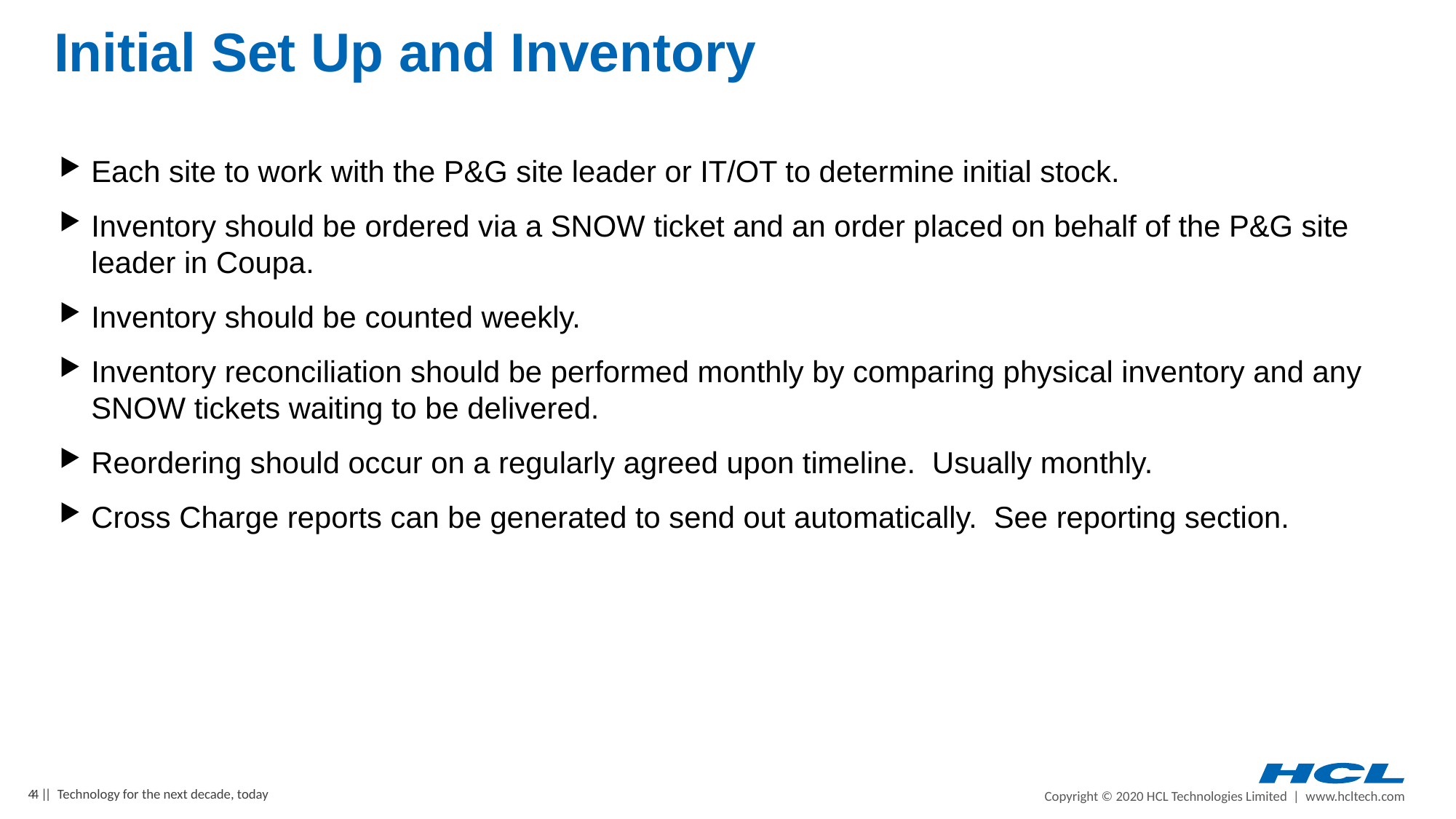

# Initial Set Up and Inventory
Each site to work with the P&G site leader or IT/OT to determine initial stock.
Inventory should be ordered via a SNOW ticket and an order placed on behalf of the P&G site leader in Coupa.
Inventory should be counted weekly.
Inventory reconciliation should be performed monthly by comparing physical inventory and any SNOW tickets waiting to be delivered.
Reordering should occur on a regularly agreed upon timeline.  Usually monthly.
Cross Charge reports can be generated to send out automatically.  See reporting section.